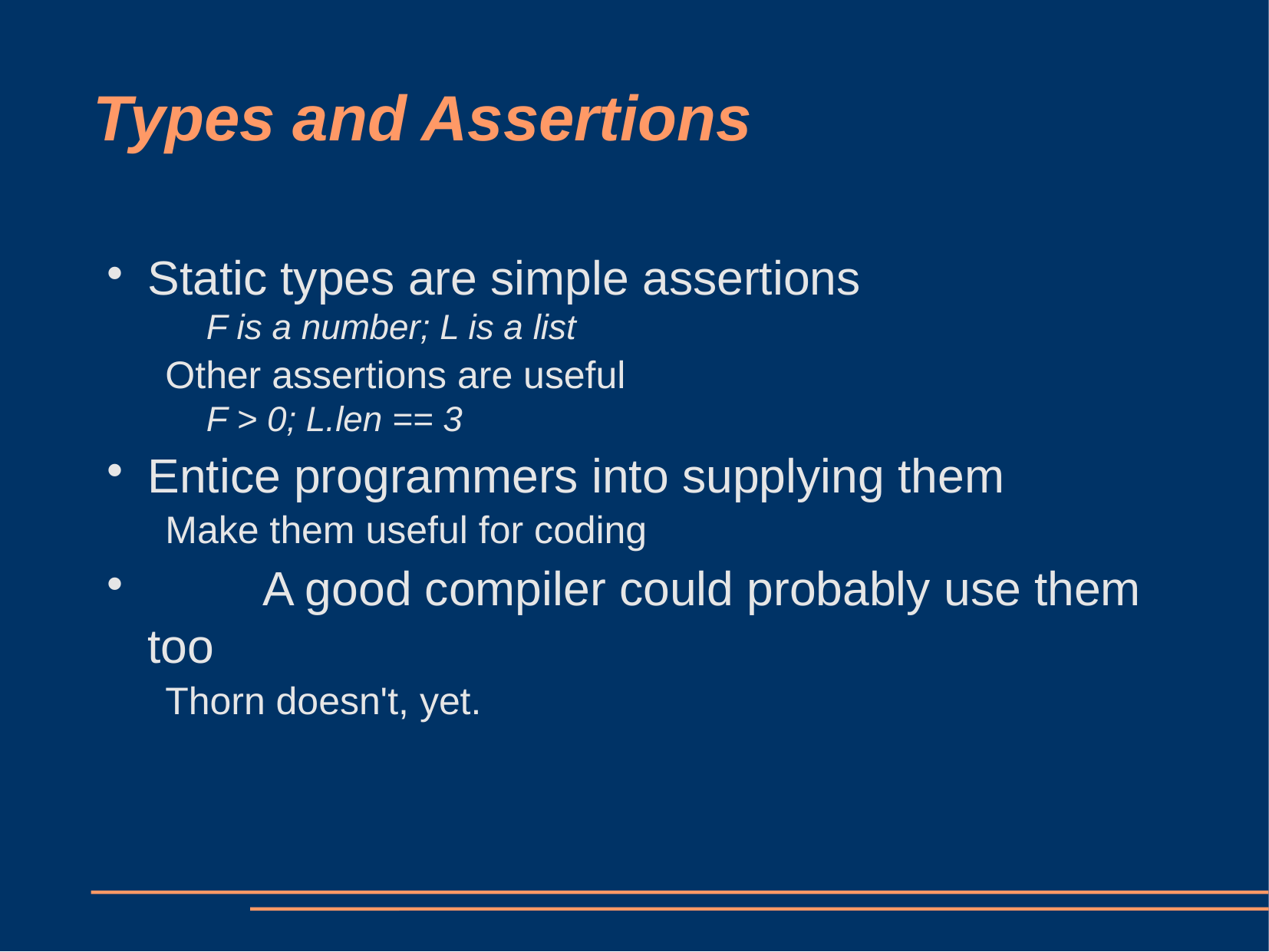

# Types and Assertions
Static types are simple assertions
F is a number; L is a list
Other assertions are useful
F > 0; L.len == 3
Entice programmers into supplying them
Make them useful for coding
	A good compiler could probably use them too
Thorn doesn't, yet.